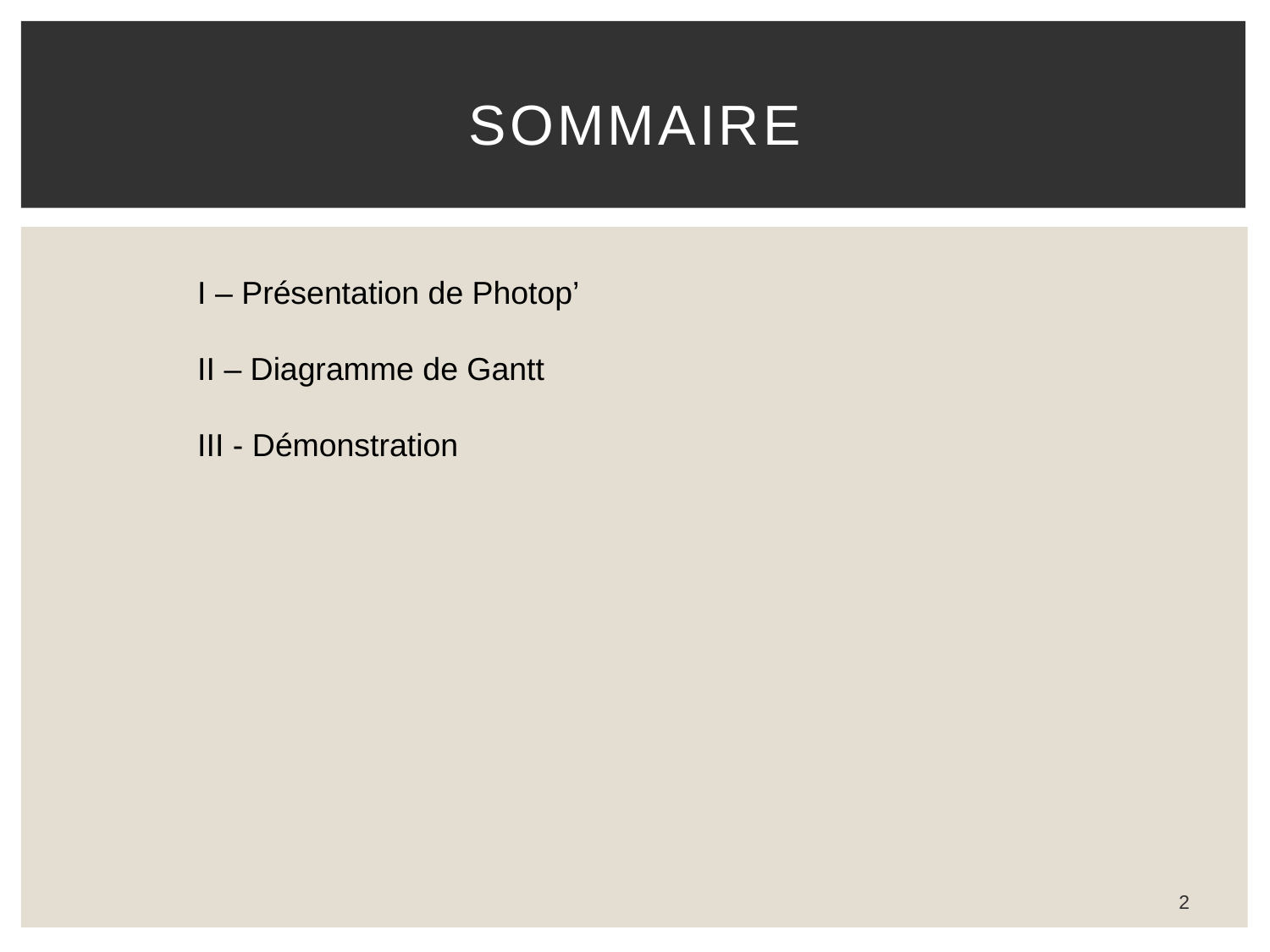

# Sommaire
I – Présentation de Photop’

II – Diagramme de Gantt

III - Démonstration
2